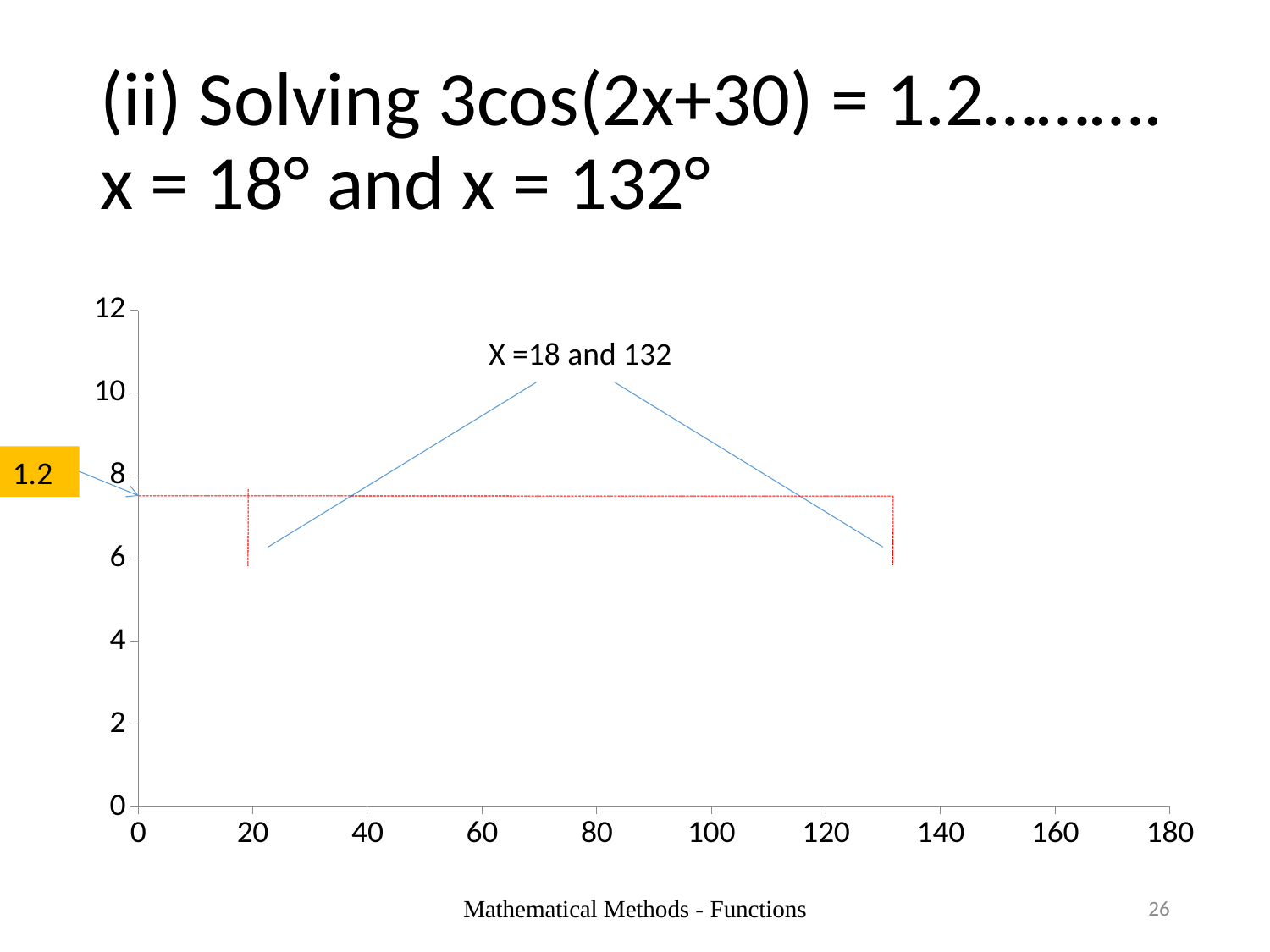

# (ii) Solving 3cos(2x+30) = 1.2………. x = 18° and x = 132°

### Chart

| Category | Y-Values |
|---|---|
X =18 and 132
1.2
Mathematical Methods - Functions
26